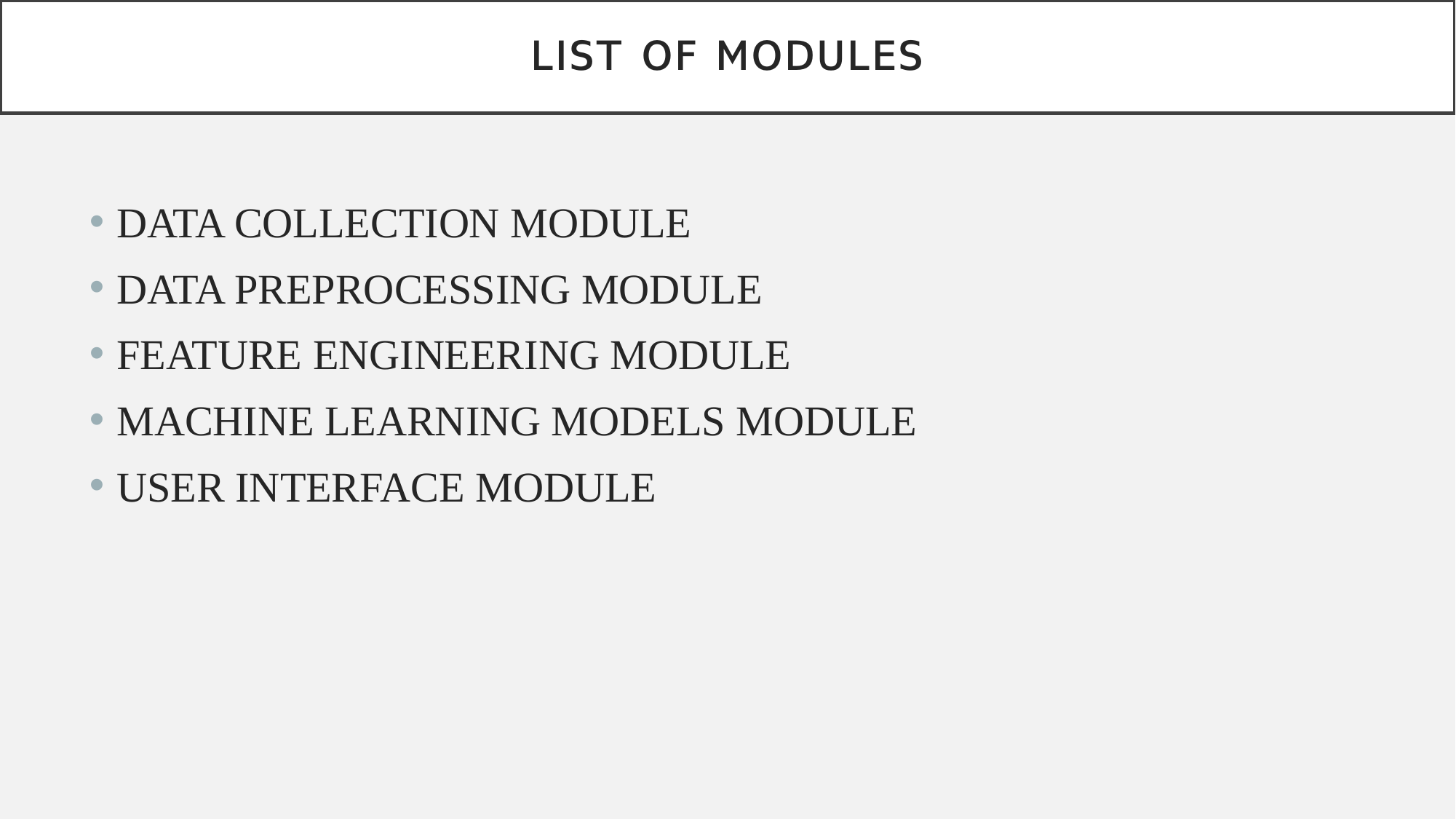

# LIST OF MODULES
DATA COLLECTION MODULE
DATA PREPROCESSING MODULE
FEATURE ENGINEERING MODULE
MACHINE LEARNING MODELS MODULE
USER INTERFACE MODULE